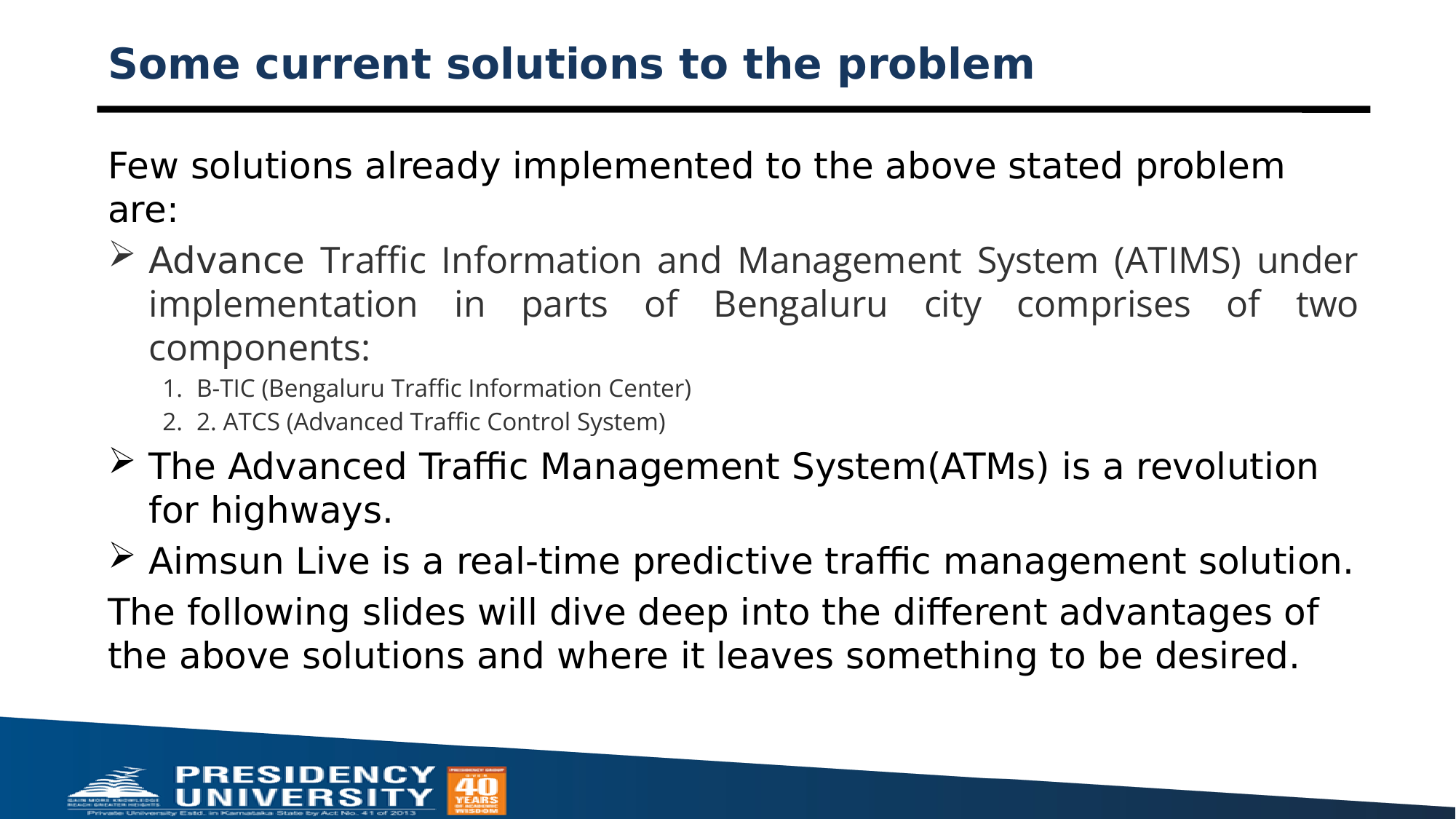

# Some current solutions to the problem
Few solutions already implemented to the above stated problem are:
Advance Traffic Information and Management System (ATIMS) under implementation in parts of Bengaluru city comprises of two components:
B-TIC (Bengaluru Traffic Information Center)
2. ATCS (Advanced Traffic Control System)
The Advanced Traffic Management System(ATMs) is a revolution for highways.
Aimsun Live is a real-time predictive traffic management solution.
The following slides will dive deep into the different advantages of the above solutions and where it leaves something to be desired.